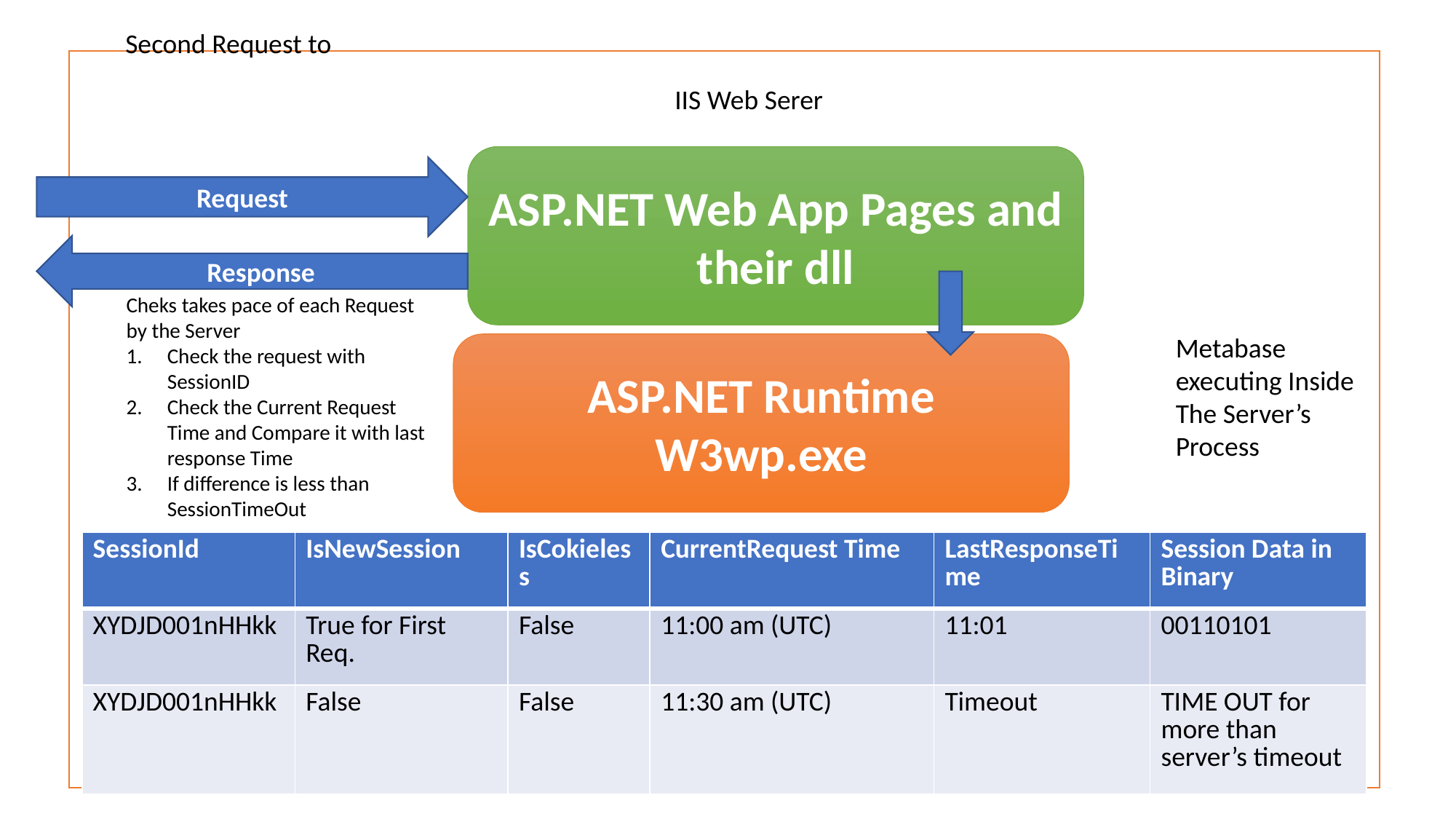

Second Request to

IIS Web Serer
ASP.NET Web App Pages and their dll
Request
Response

Cheks takes pace of each Request by the Server
Check the request with SessionID
Check the Current Request Time and Compare it with last response Time
If difference is less than SessionTimeOut

Metabase executing Inside The Server’s Process
ASP.NET Runtime
W3wp.exe
| SessionId | IsNewSession | IsCokieless | CurrentRequest Time | LastResponseTime | Session Data in Binary |
| --- | --- | --- | --- | --- | --- |
| XYDJD001nHHkk | True for First Req. | False | 11:00 am (UTC) | 11:01 | 00110101 |
| XYDJD001nHHkk | False | False | 11:30 am (UTC) | Timeout | TIME OUT for more than server’s timeout |